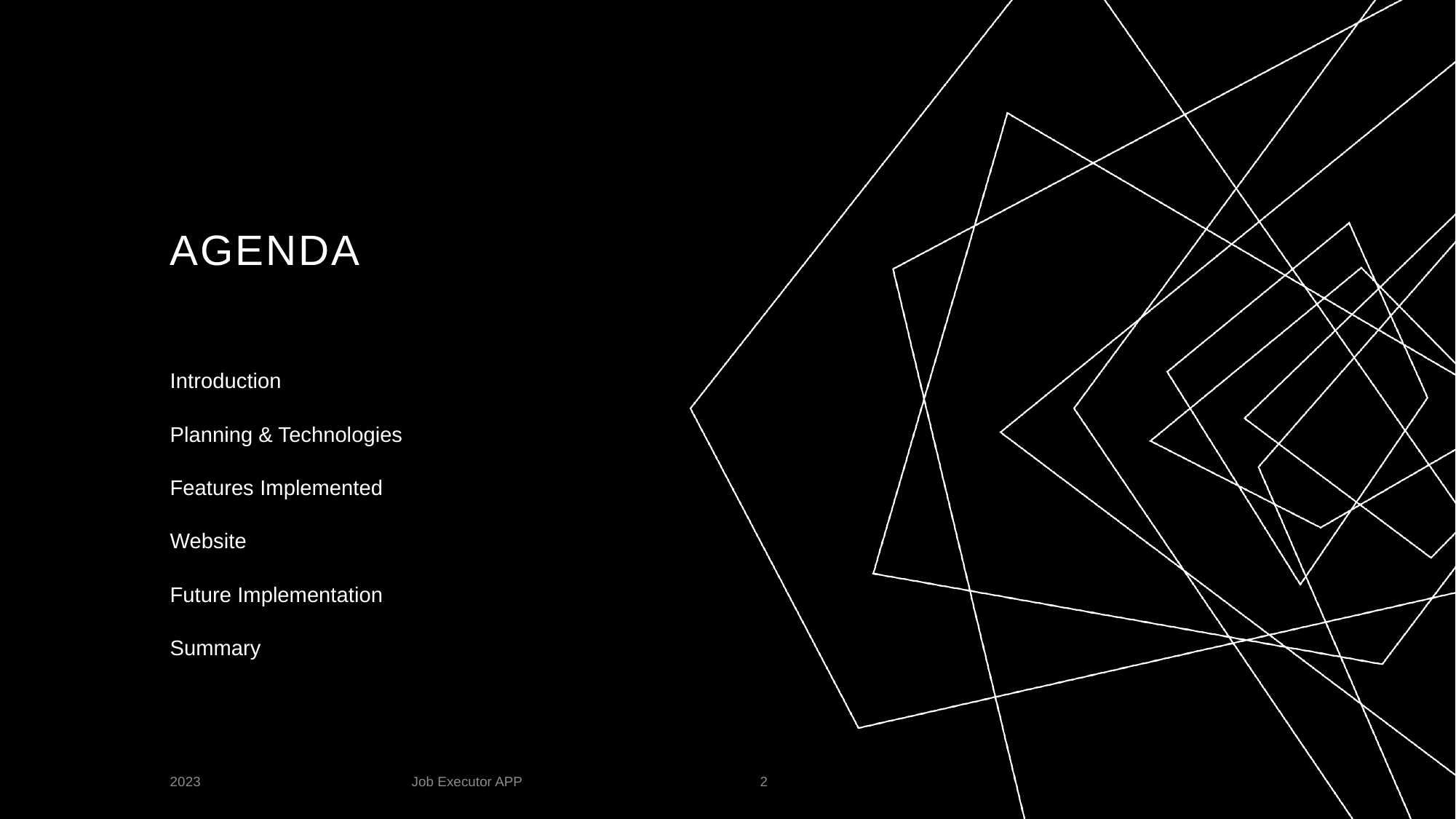

# AGENDA
Introduction
Planning & Technologies
Features Implemented
Website
Future Implementation
Summary
Job Executor APP
2023
2